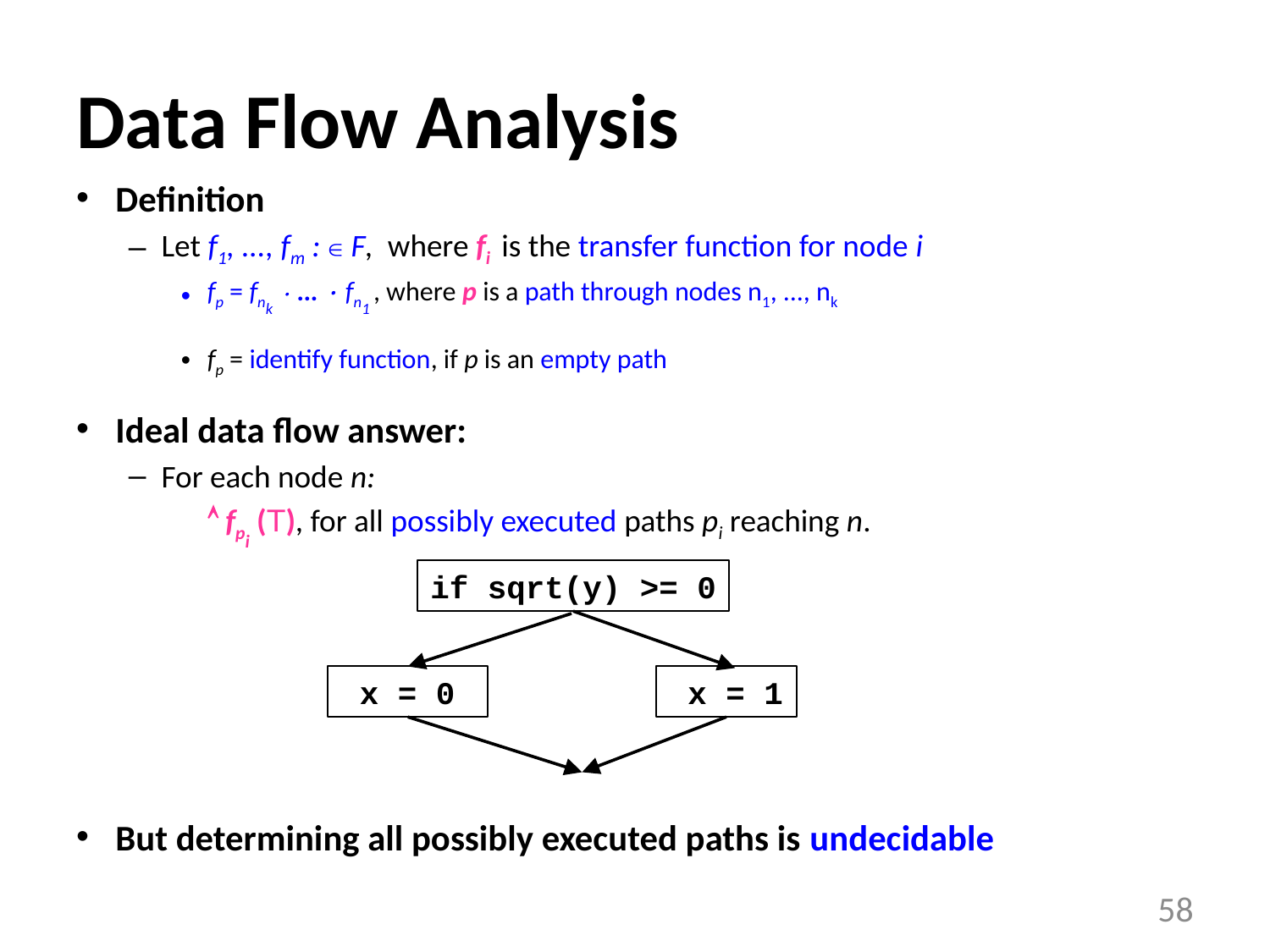

# Data Flow Analysis
Definition
Let f1, ..., fm : ∈ F,  where fi  is the transfer function for node i
fp = fnk ⋅ … ⋅ fn1 , where p is a path through nodes n1, ..., nk
fp = identify function, if p is an empty path

Ideal data flow answer:
For each node n:
           ∧ fpi (T), for all possibly executed paths pi reaching n.

But determining all possibly executed paths is undecidable

if sqrt(y) >= 0
 x = 0
 x = 1
58